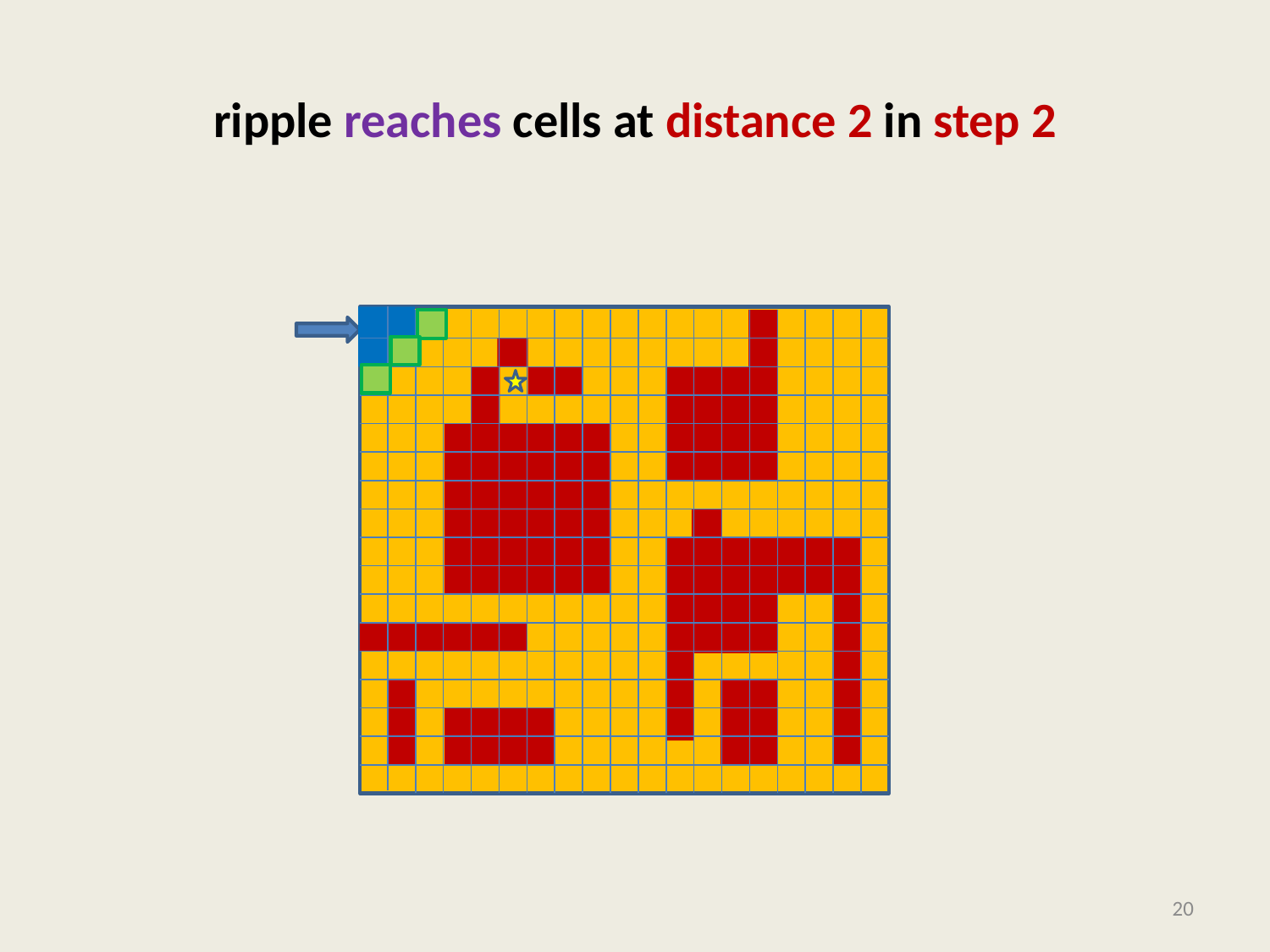

# ripple reaches cells at distance 2 in step 2

20